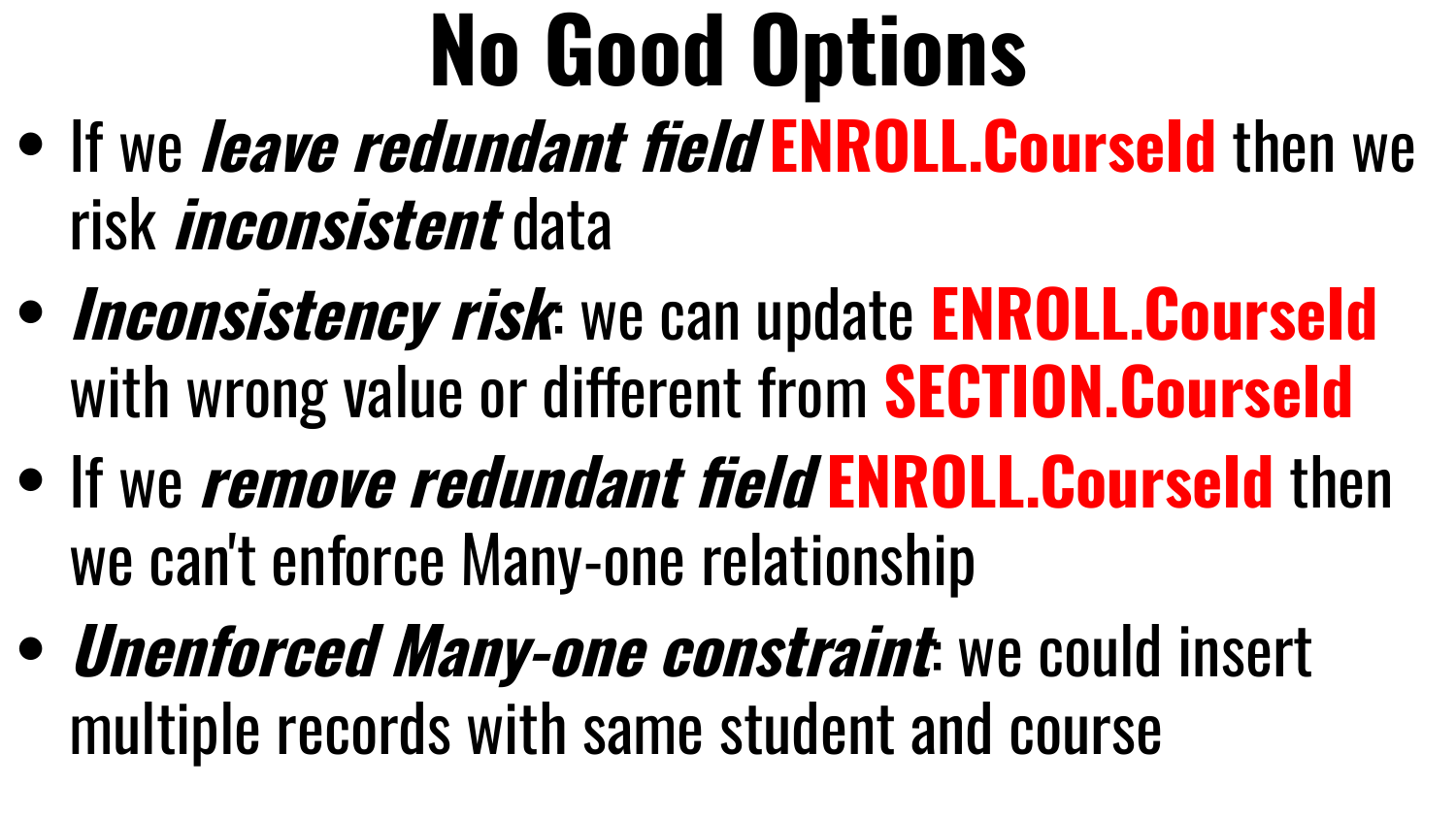

# No Good Options
If we leave redundant field ENROLL.CourseId then we risk inconsistent data
Inconsistency risk: we can update ENROLL.CourseId with wrong value or different from SECTION.CourseId
If we remove redundant field ENROLL.CourseId then we can't enforce Many-one relationship
Unenforced Many-one constraint: we could insert multiple records with same student and course